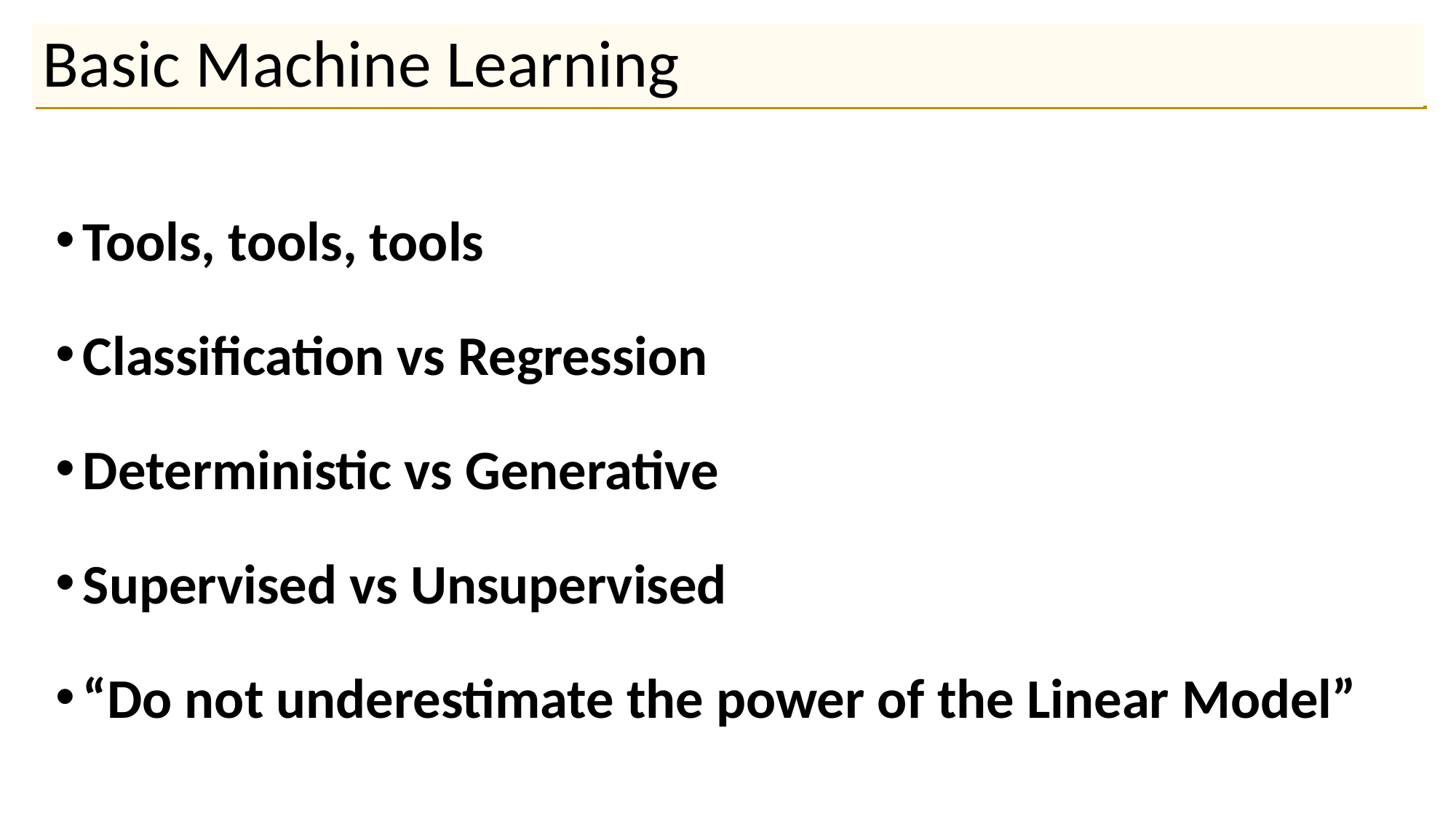

# Basic Machine Learning
Tools, tools, tools
Classification vs Regression
Deterministic vs Generative
Supervised vs Unsupervised
“Do not underestimate the power of the Linear Model”